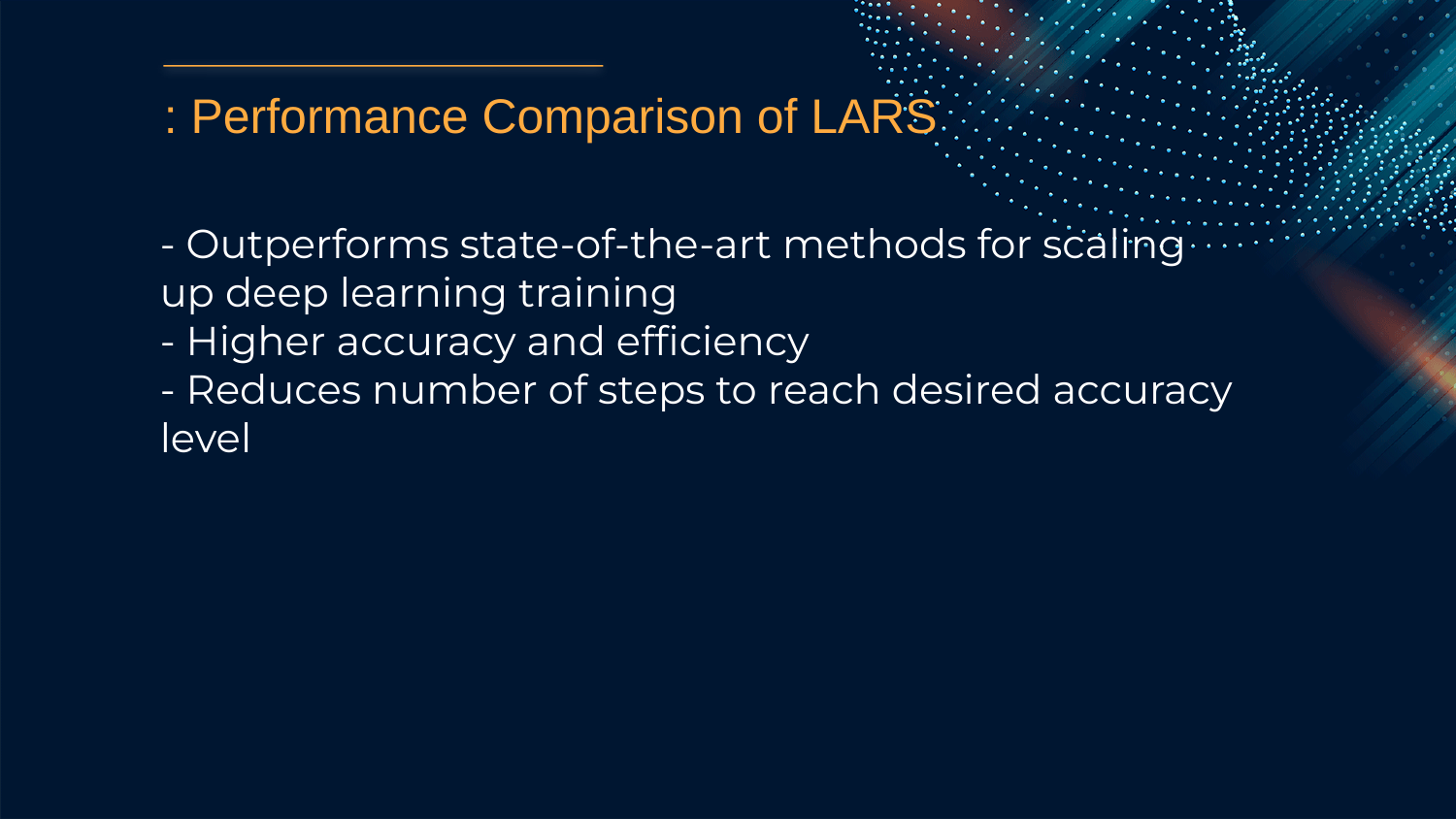

: Performance Comparison of LARS
- Outperforms state-of-the-art methods for scaling up deep learning training
- Higher accuracy and efficiency
- Reduces number of steps to reach desired accuracy level